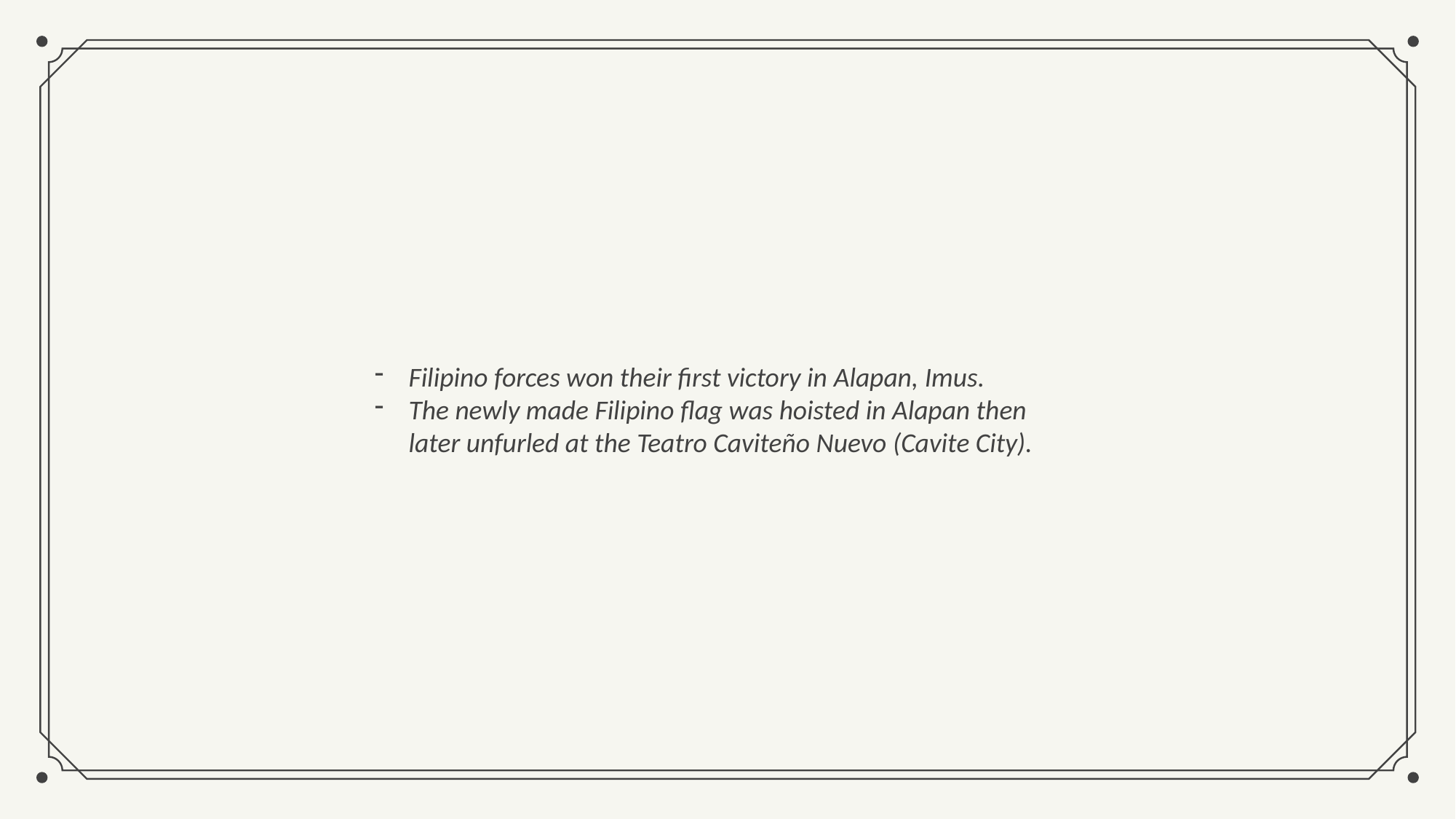

Filipino forces won their first victory in Alapan, Imus.
The newly made Filipino flag was hoisted in Alapan then later unfurled at the Teatro Caviteño Nuevo (Cavite City).